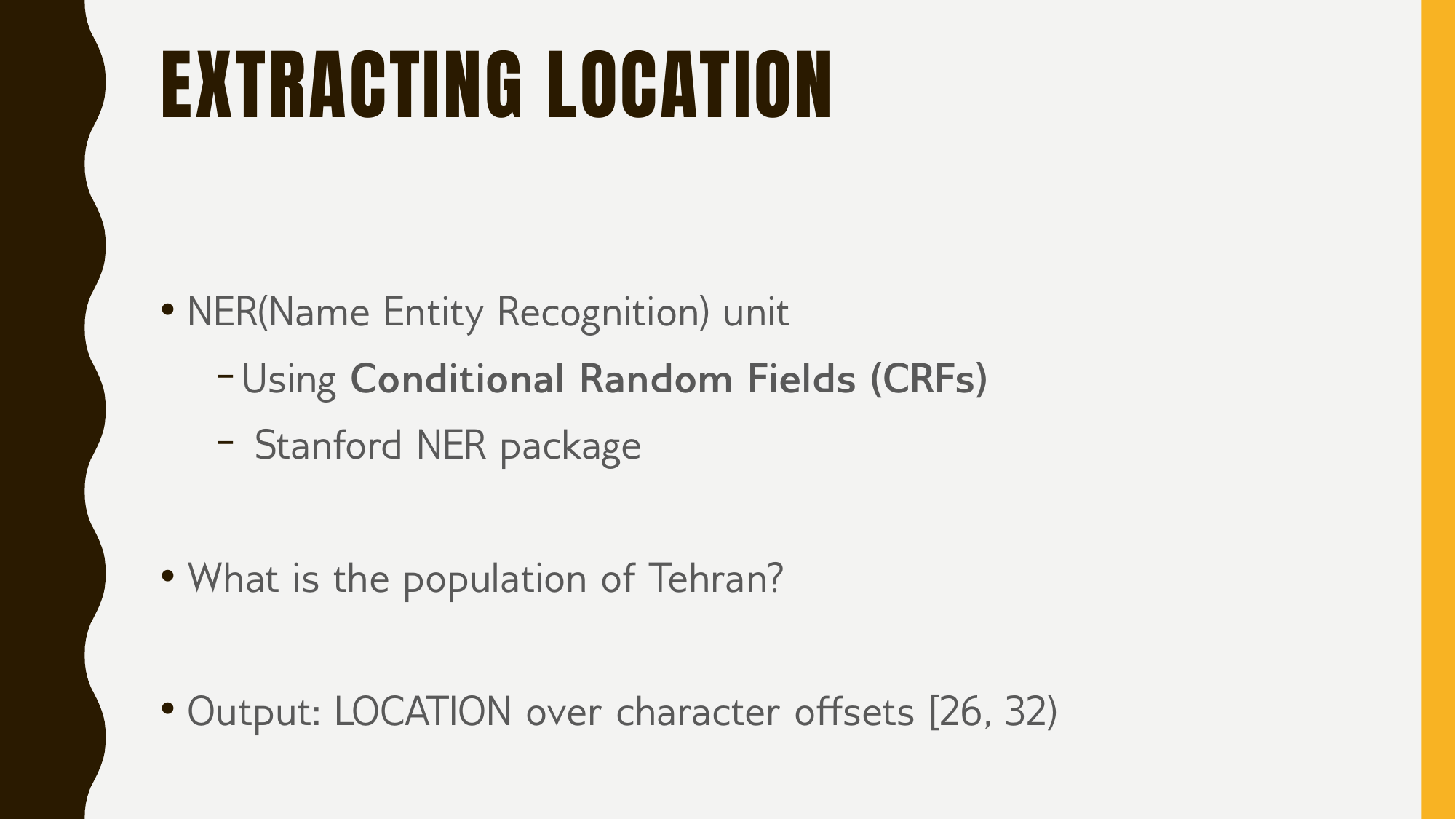

# Extracting Location
NER(Name Entity Recognition) unit
Using Conditional Random Fields (CRFs)
 Stanford NER package

What is the population of Tehran?

Output: LOCATION over character offsets [26, 32)